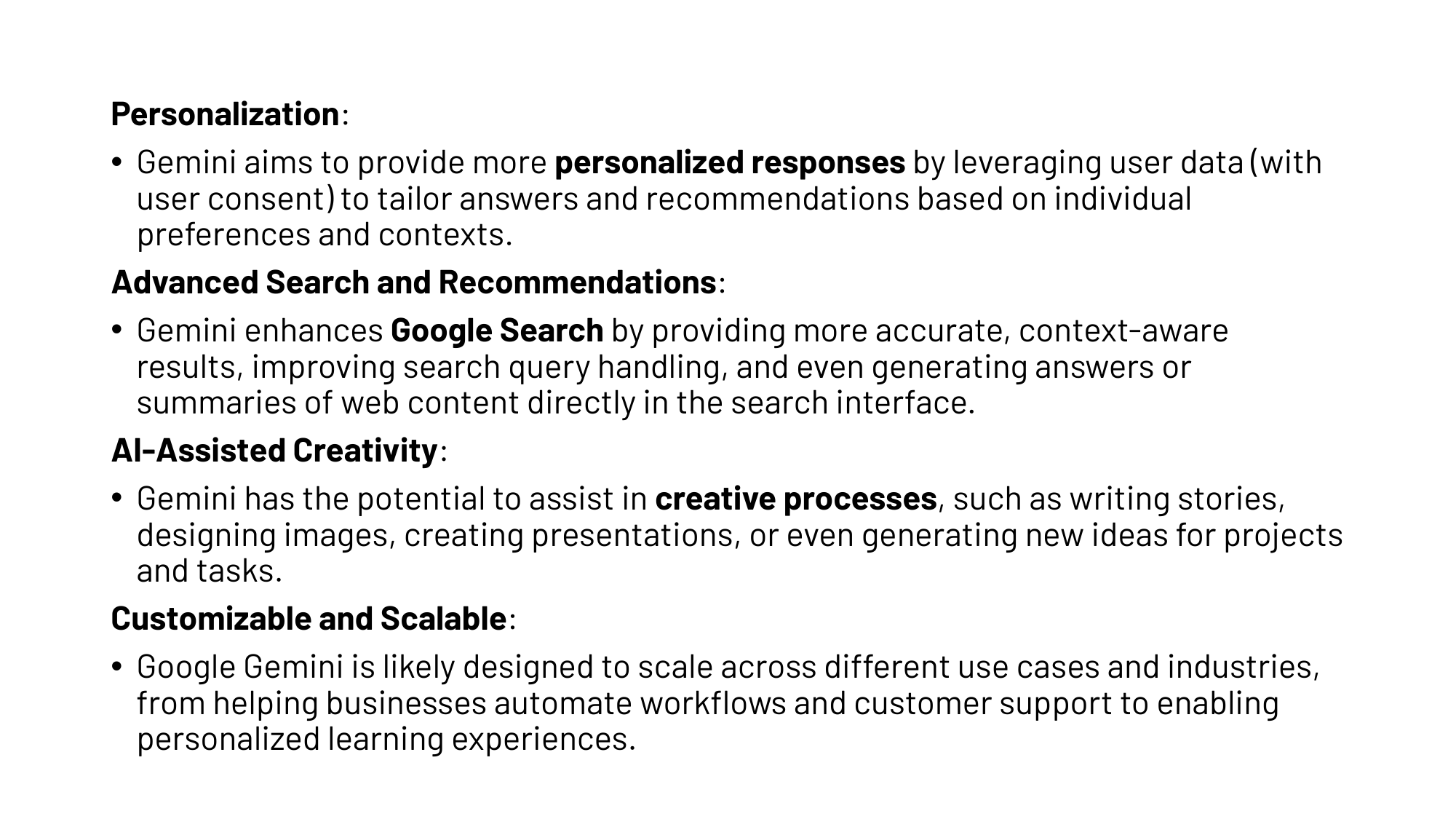

Personalization:
Gemini aims to provide more personalized responses by leveraging user data (with user consent) to tailor answers and recommendations based on individual preferences and contexts.
Advanced Search and Recommendations:
Gemini enhances Google Search by providing more accurate, context-aware results, improving search query handling, and even generating answers or summaries of web content directly in the search interface.
AI-Assisted Creativity:
Gemini has the potential to assist in creative processes, such as writing stories, designing images, creating presentations, or even generating new ideas for projects and tasks.
Customizable and Scalable:
Google Gemini is likely designed to scale across different use cases and industries, from helping businesses automate workflows and customer support to enabling personalized learning experiences.